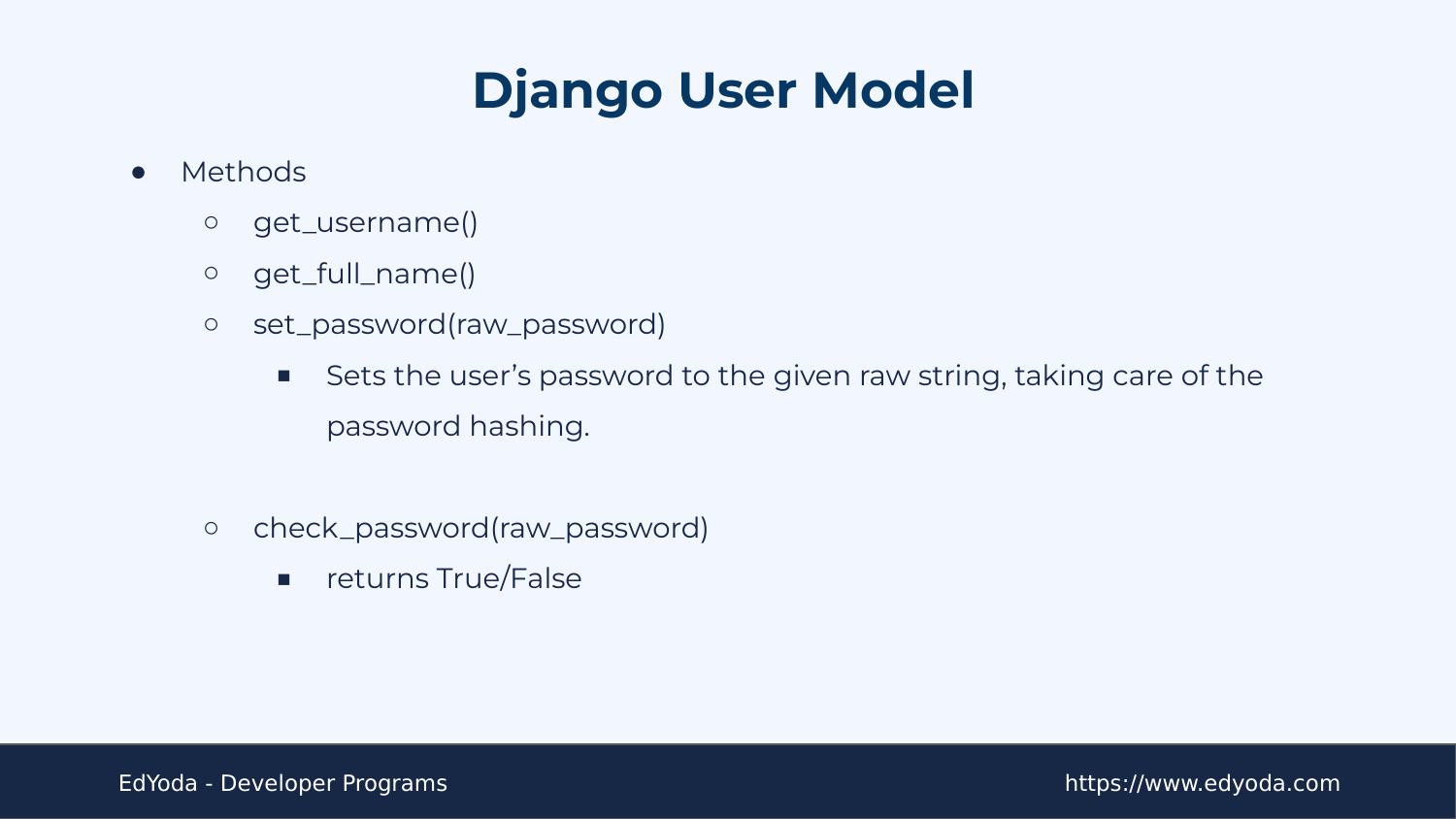

# Django User Model
Methods
get_username()
get_full_name()
set_password(raw_password)
Sets the user’s password to the given raw string, taking care of the password hashing.
check_password(raw_password)
returns True/False

EdYoda - Developer Programs
https://www.edyoda.com